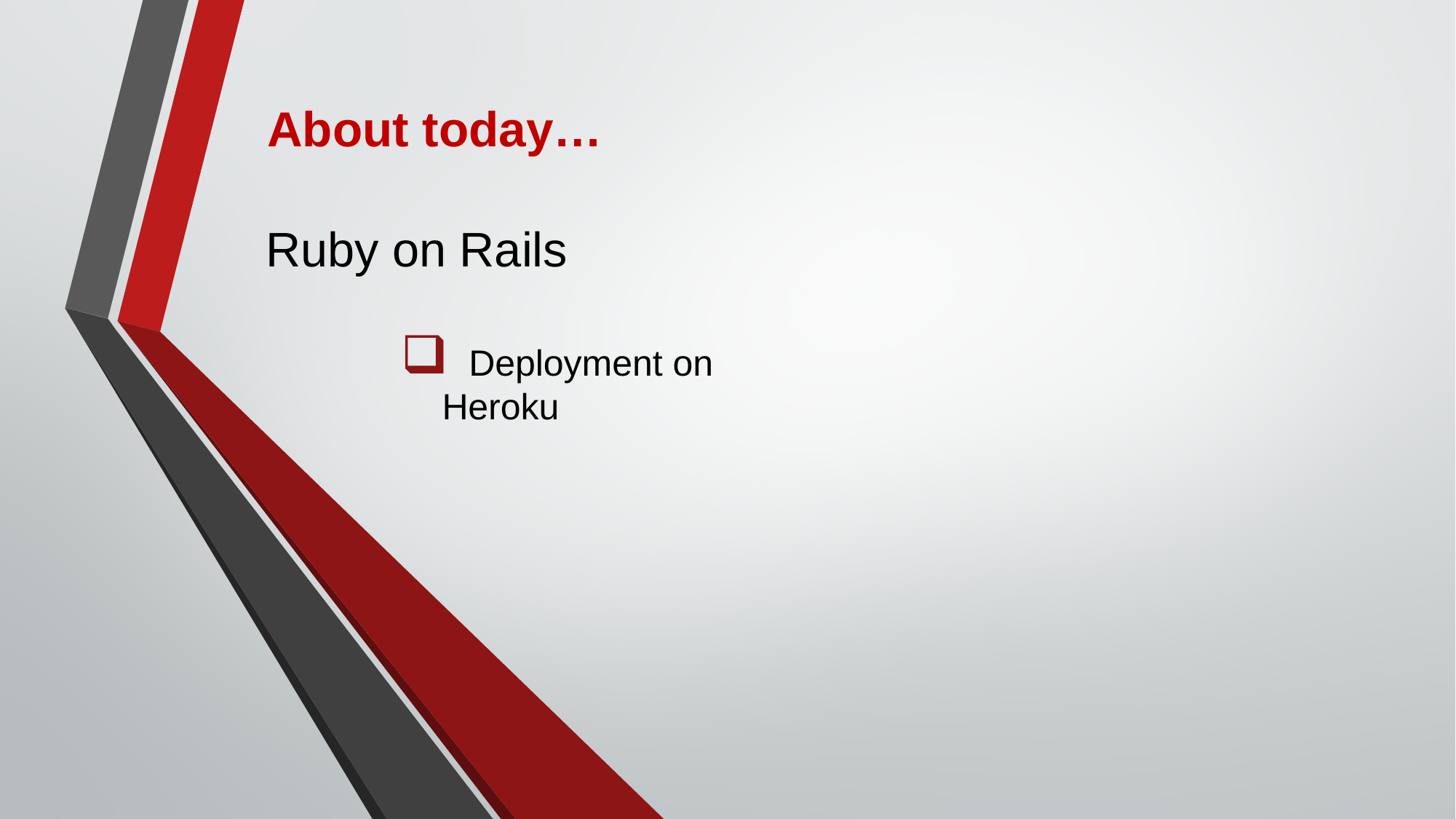

About today…
Ruby on Rails
  Deployment on Heroku